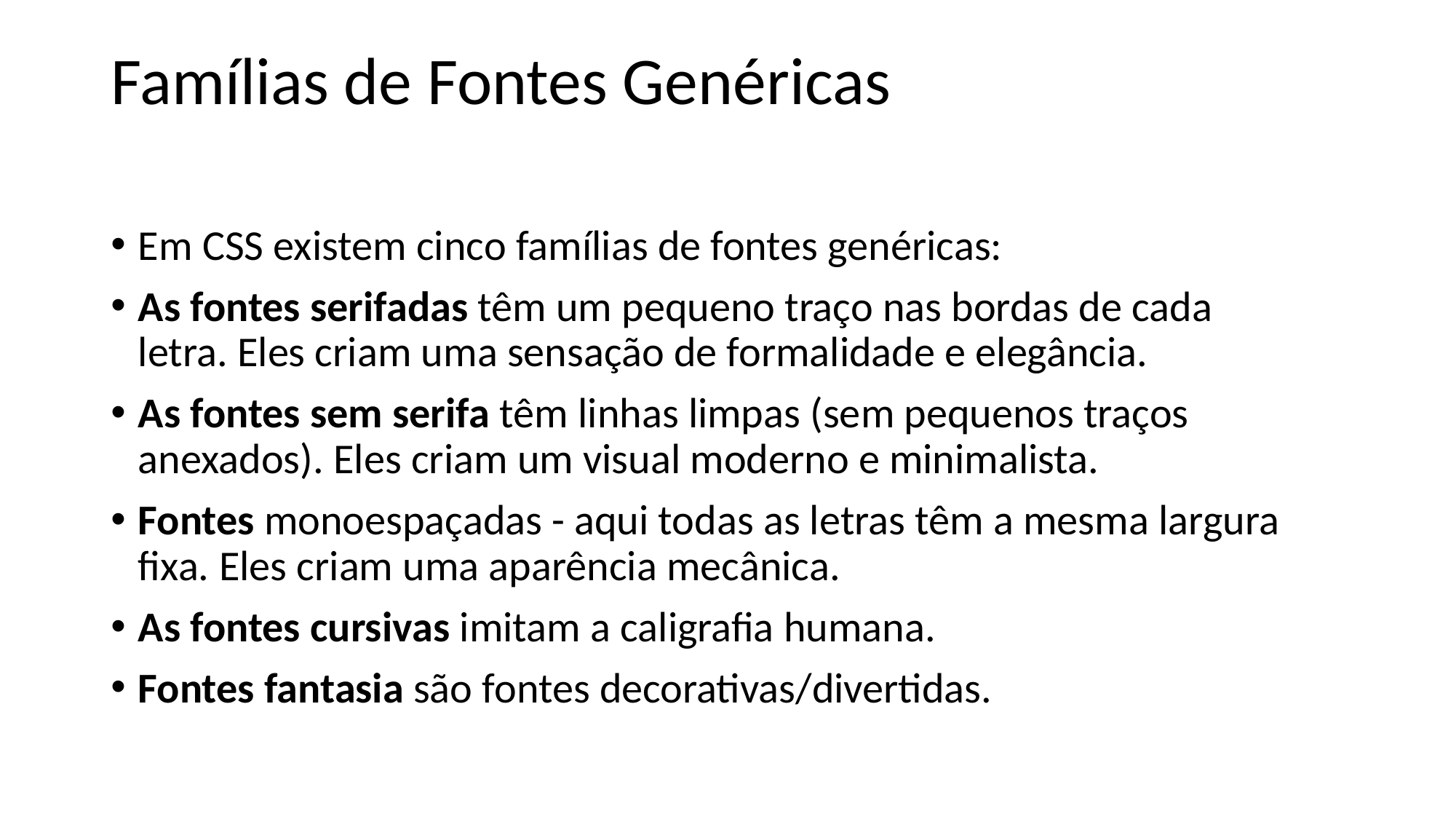

# Famílias de Fontes Genéricas
Em CSS existem cinco famílias de fontes genéricas:
As fontes serifadas têm um pequeno traço nas bordas de cada letra. Eles criam uma sensação de formalidade e elegância.
As fontes sem serifa têm linhas limpas (sem pequenos traços anexados). Eles criam um visual moderno e minimalista.
Fontes monoespaçadas - aqui todas as letras têm a mesma largura fixa. Eles criam uma aparência mecânica.
As fontes cursivas imitam a caligrafia humana.
Fontes fantasia são fontes decorativas/divertidas.